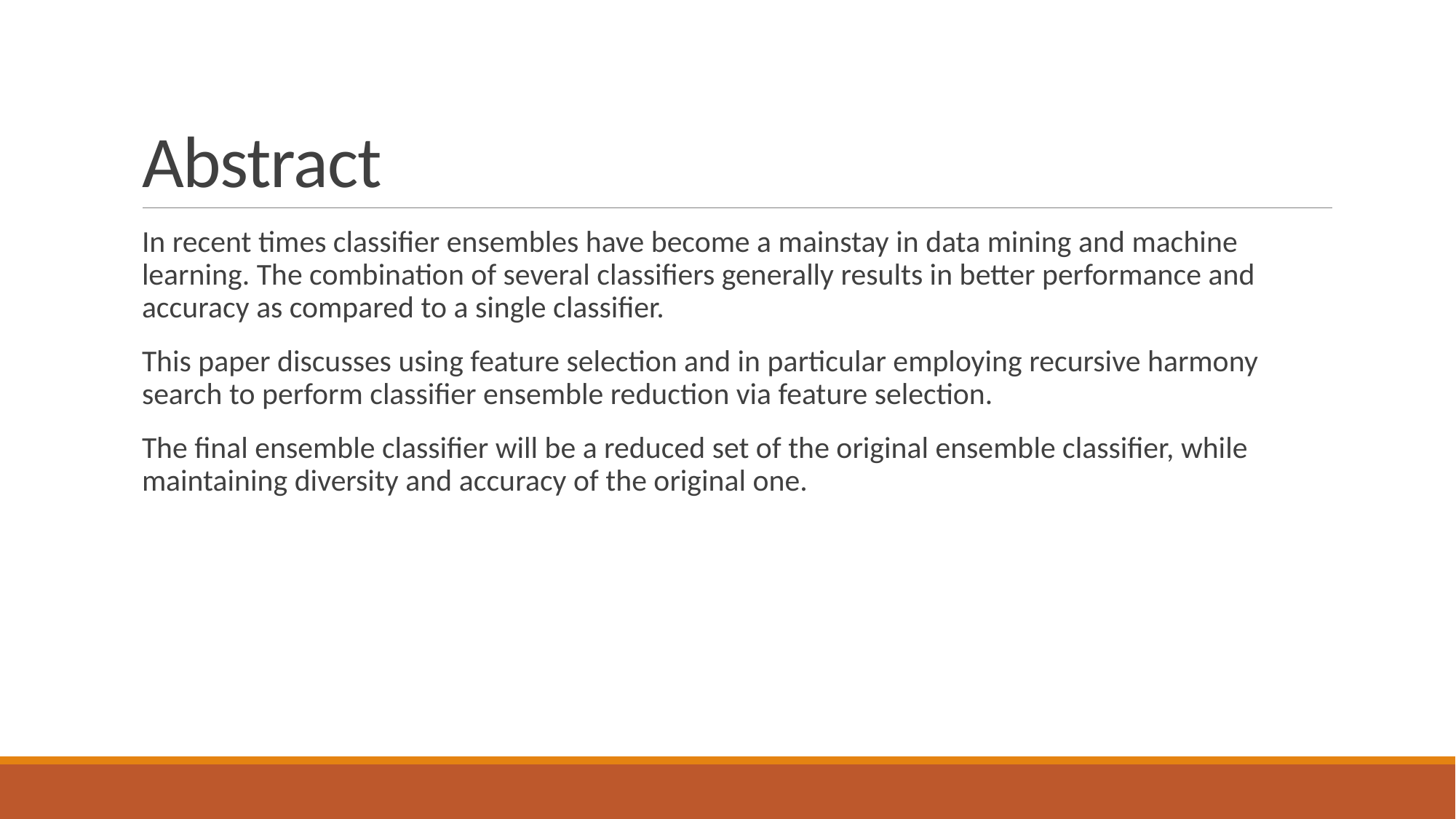

# Abstract
In recent times classifier ensembles have become a mainstay in data mining and machine learning. The combination of several classifiers generally results in better performance and accuracy as compared to a single classifier.
This paper discusses using feature selection and in particular employing recursive harmony search to perform classifier ensemble reduction via feature selection.
The final ensemble classifier will be a reduced set of the original ensemble classifier, while maintaining diversity and accuracy of the original one.